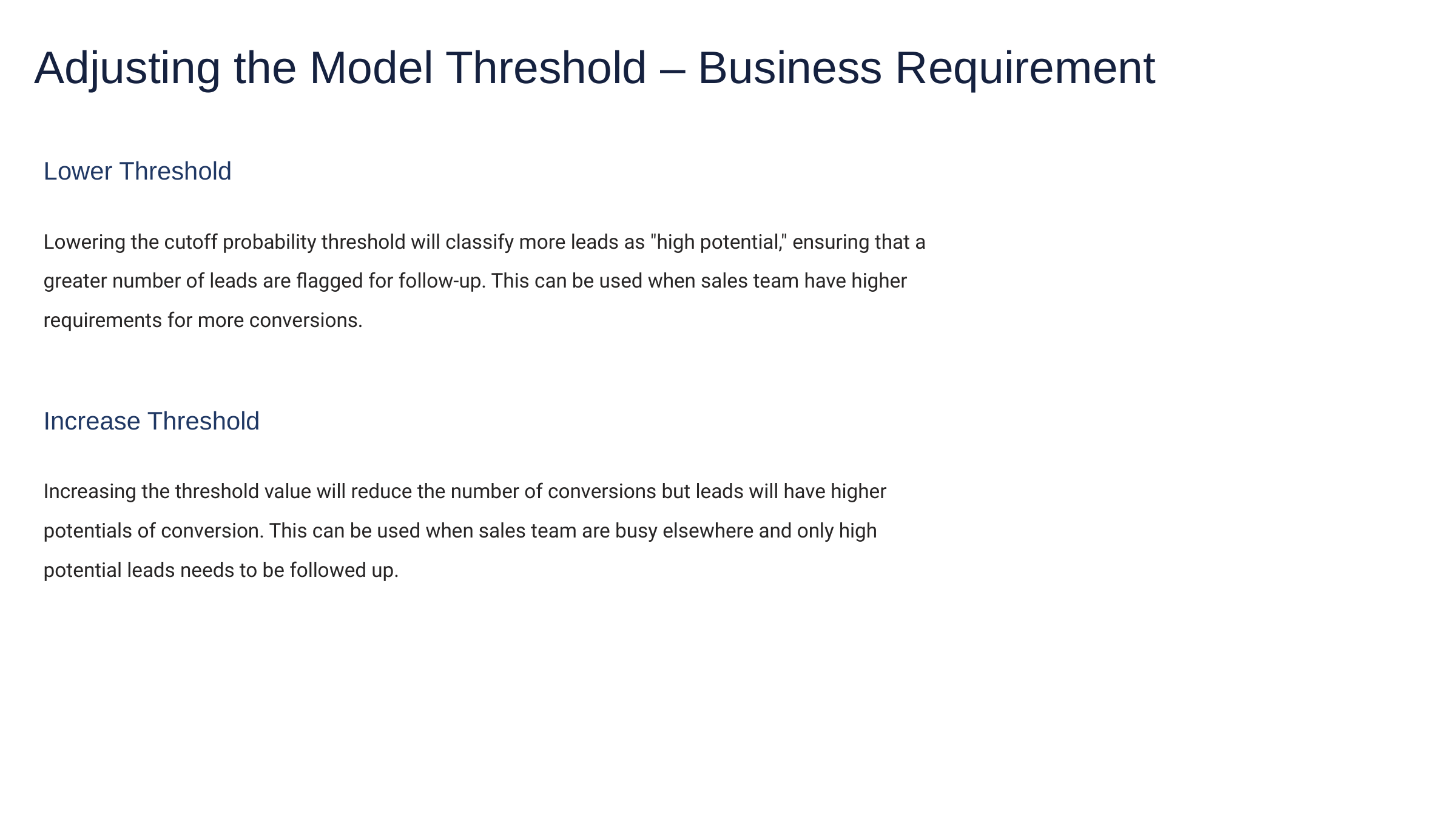

Adjusting the Model Threshold – Business Requirement
Lower Threshold
Lowering the cutoff probability threshold will classify more leads as "high potential," ensuring that a greater number of leads are flagged for follow-up. This can be used when sales team have higher requirements for more conversions.
Increase Threshold
Increasing the threshold value will reduce the number of conversions but leads will have higher potentials of conversion. This can be used when sales team are busy elsewhere and only high potential leads needs to be followed up.